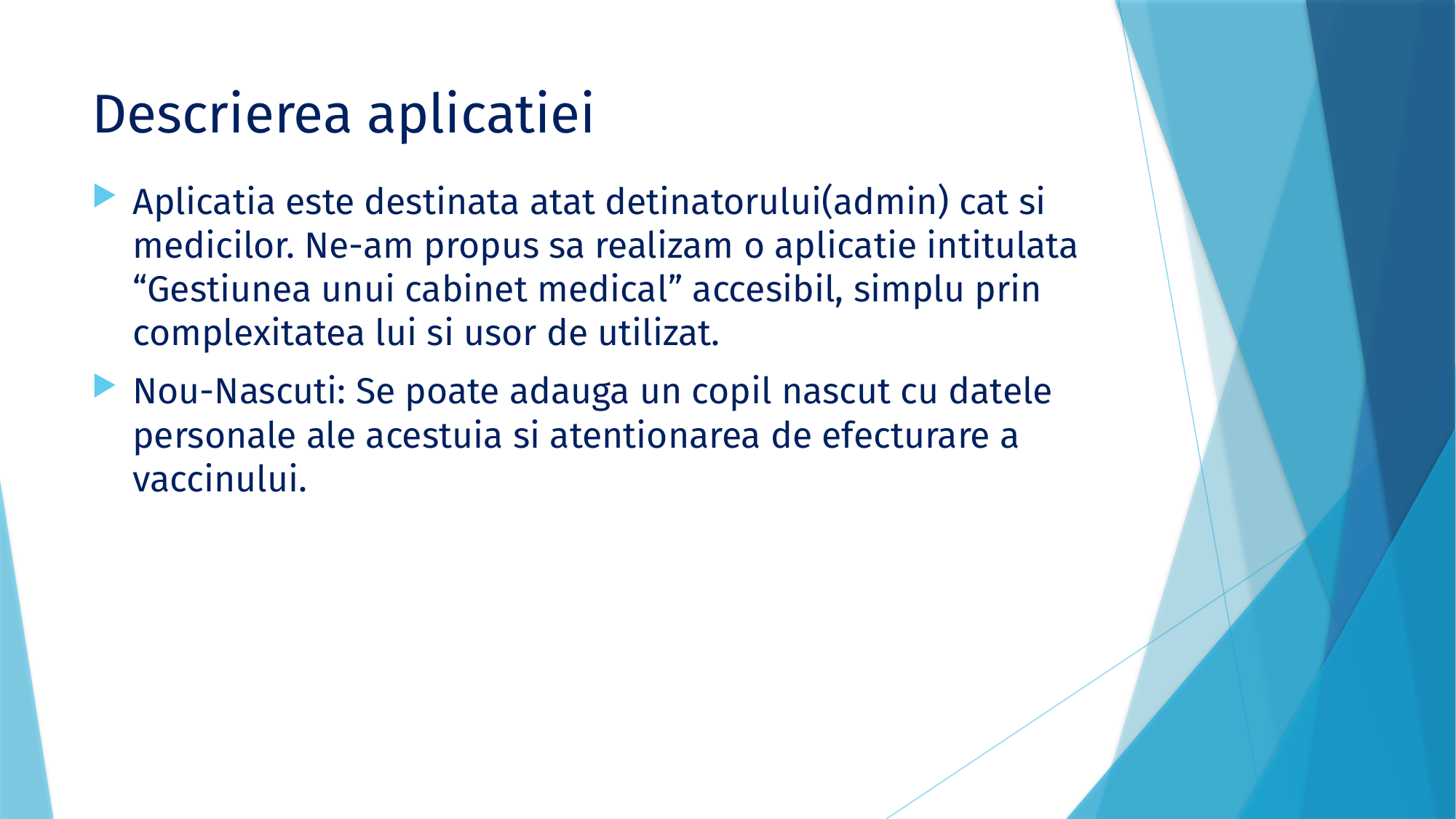

# Descrierea aplicatiei
Aplicatia este destinata atat detinatorului(admin) cat si medicilor. Ne-am propus sa realizam o aplicatie intitulata “Gestiunea unui cabinet medical” accesibil, simplu prin complexitatea lui si usor de utilizat.
Nou-Nascuti: Se poate adauga un copil nascut cu datele personale ale acestuia si atentionarea de efecturare a vaccinului.